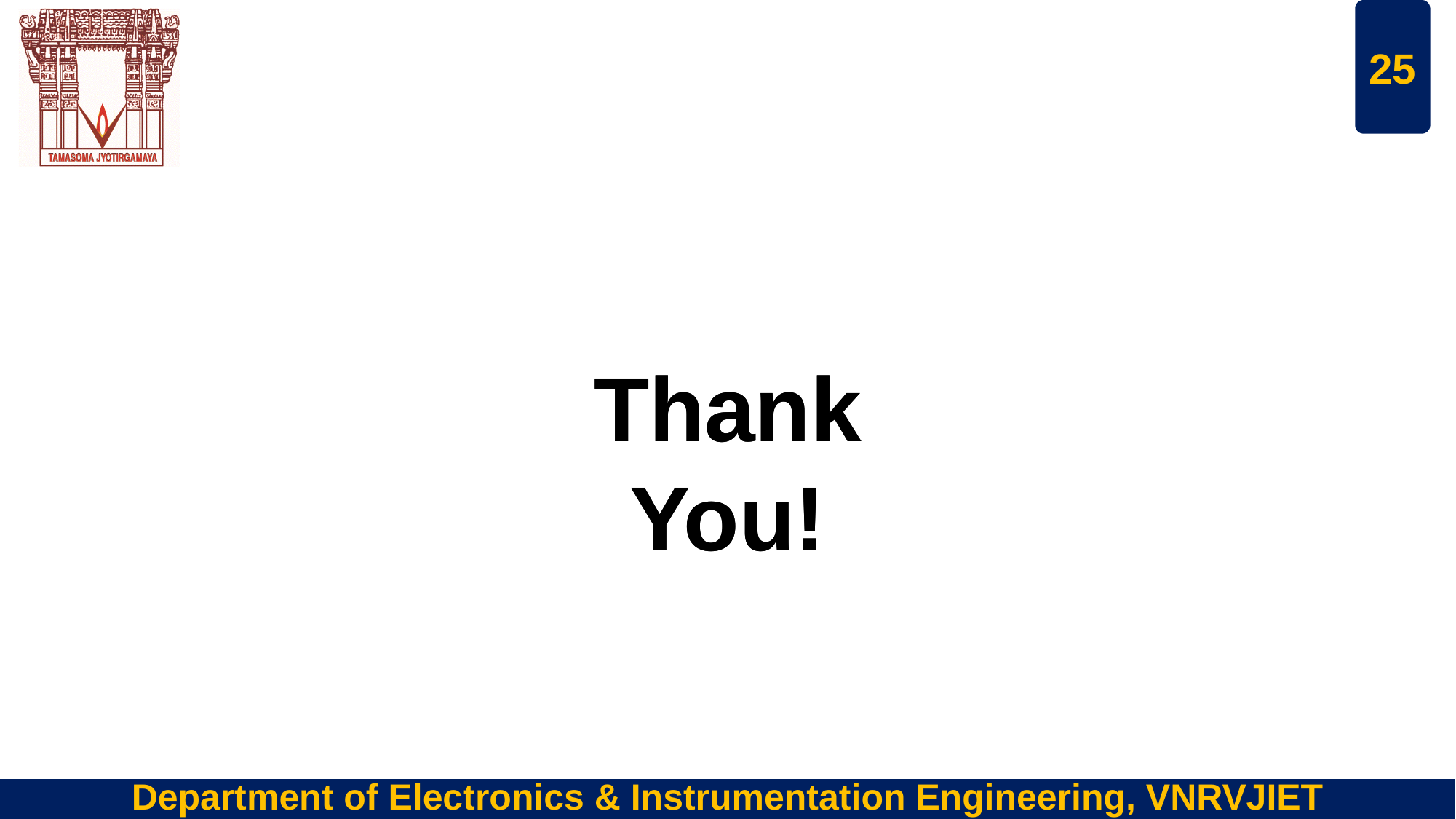

25
Department of Electronics & Instrumentation Engineering, VNRVJIET